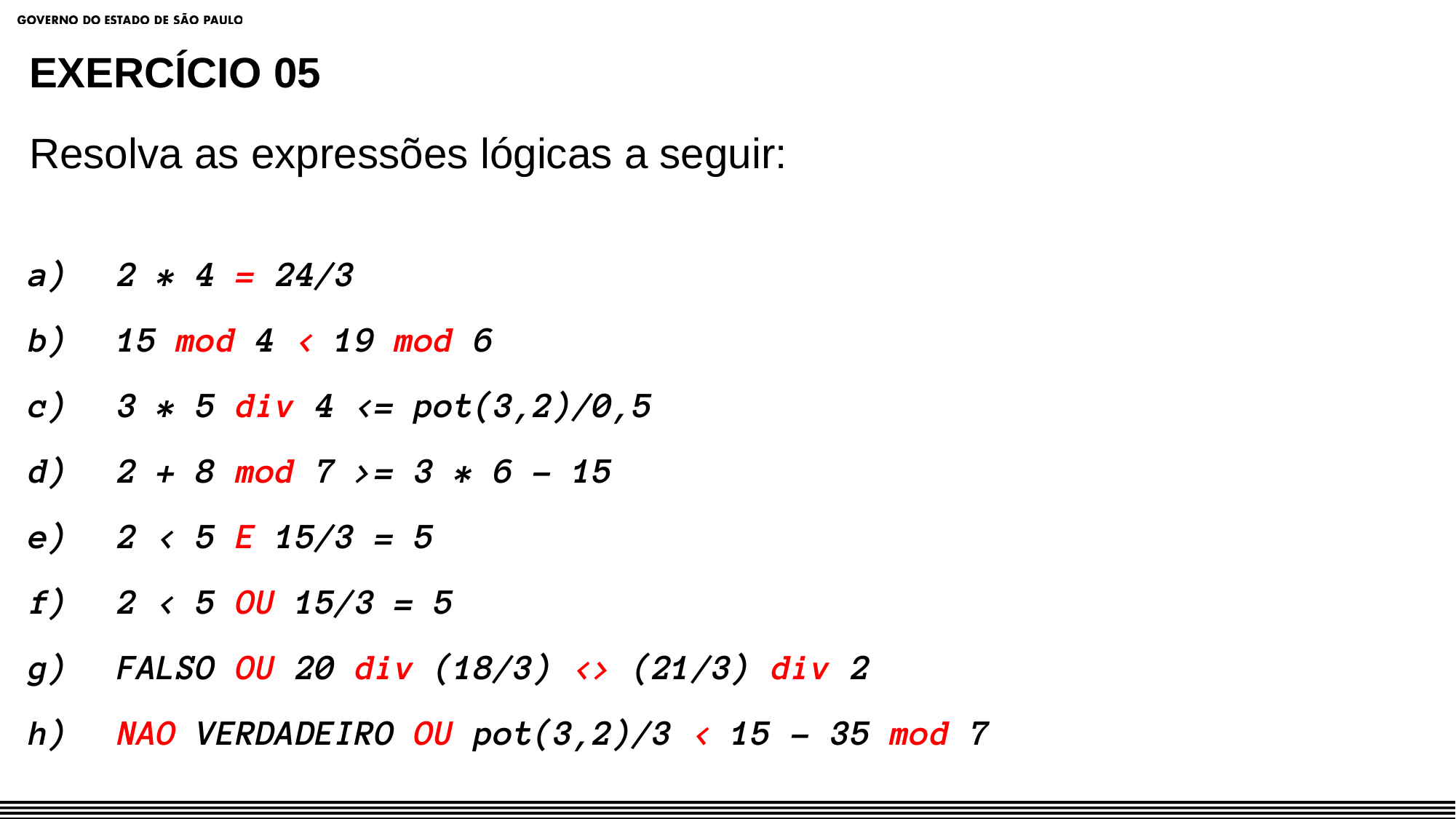

EXERCÍCIO 05
Resolva as expressões lógicas a seguir:

2 * 4 = 24/3
15 mod 4 < 19 mod 6
3 * 5 div 4 <= pot(3,2)/0,5
2 + 8 mod 7 >= 3 * 6 – 15
2 < 5 E 15/3 = 5
2 < 5 OU 15/3 = 5
FALSO OU 20 div (18/3) <> (21/3) div 2
NAO VERDADEIRO OU pot(3,2)/3 < 15 – 35 mod 7